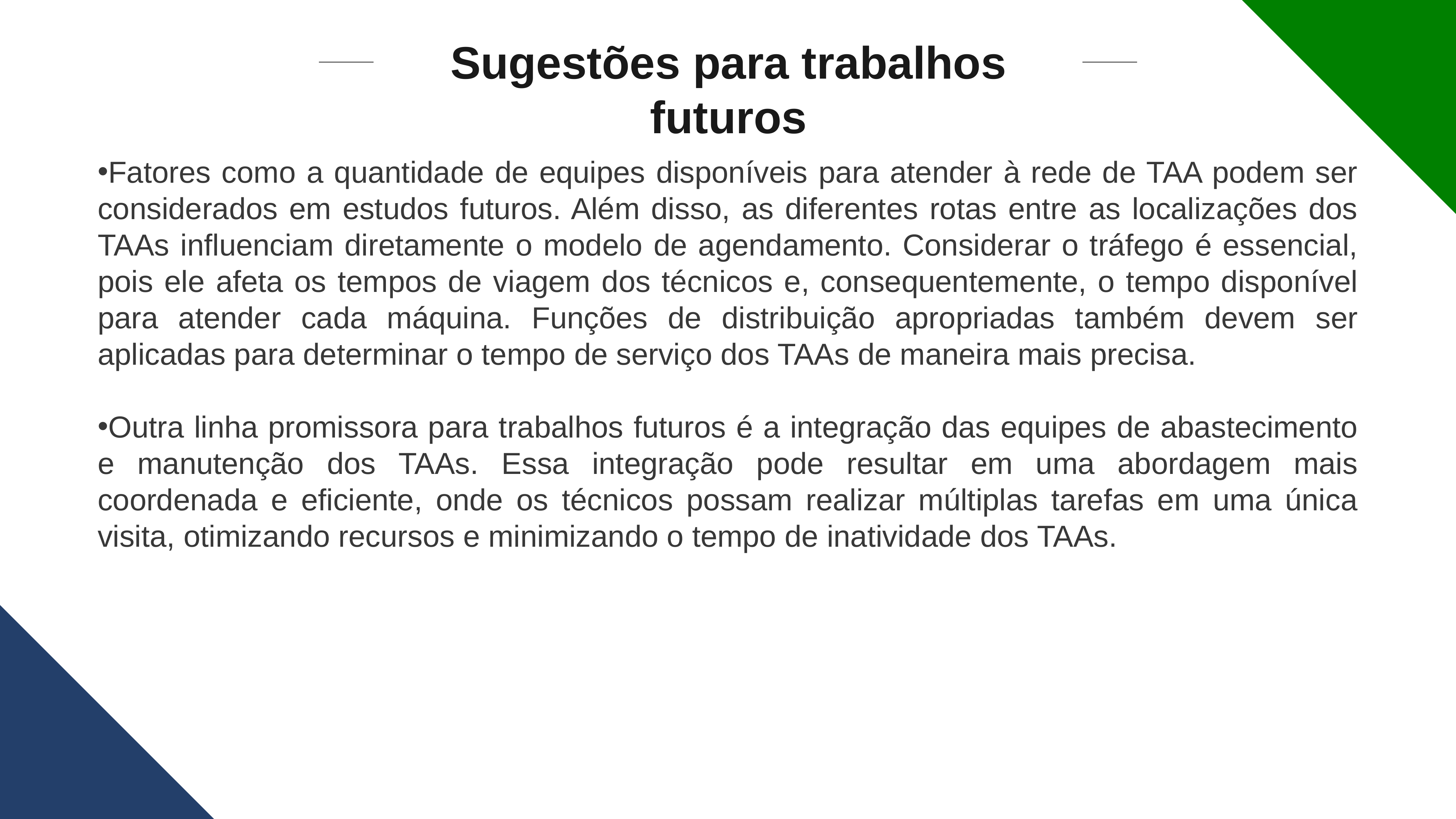

Sugestões para trabalhos futuros

Fatores como a quantidade de equipes disponíveis para atender à rede de TAA podem ser considerados em estudos futuros. Além disso, as diferentes rotas entre as localizações dos TAAs influenciam diretamente o modelo de agendamento. Considerar o tráfego é essencial, pois ele afeta os tempos de viagem dos técnicos e, consequentemente, o tempo disponível para atender cada máquina. Funções de distribuição apropriadas também devem ser aplicadas para determinar o tempo de serviço dos TAAs de maneira mais precisa.

Outra linha promissora para trabalhos futuros é a integração das equipes de abastecimento e manutenção dos TAAs. Essa integração pode resultar em uma abordagem mais coordenada e eficiente, onde os técnicos possam realizar múltiplas tarefas em uma única visita, otimizando recursos e minimizando o tempo de inatividade dos TAAs.